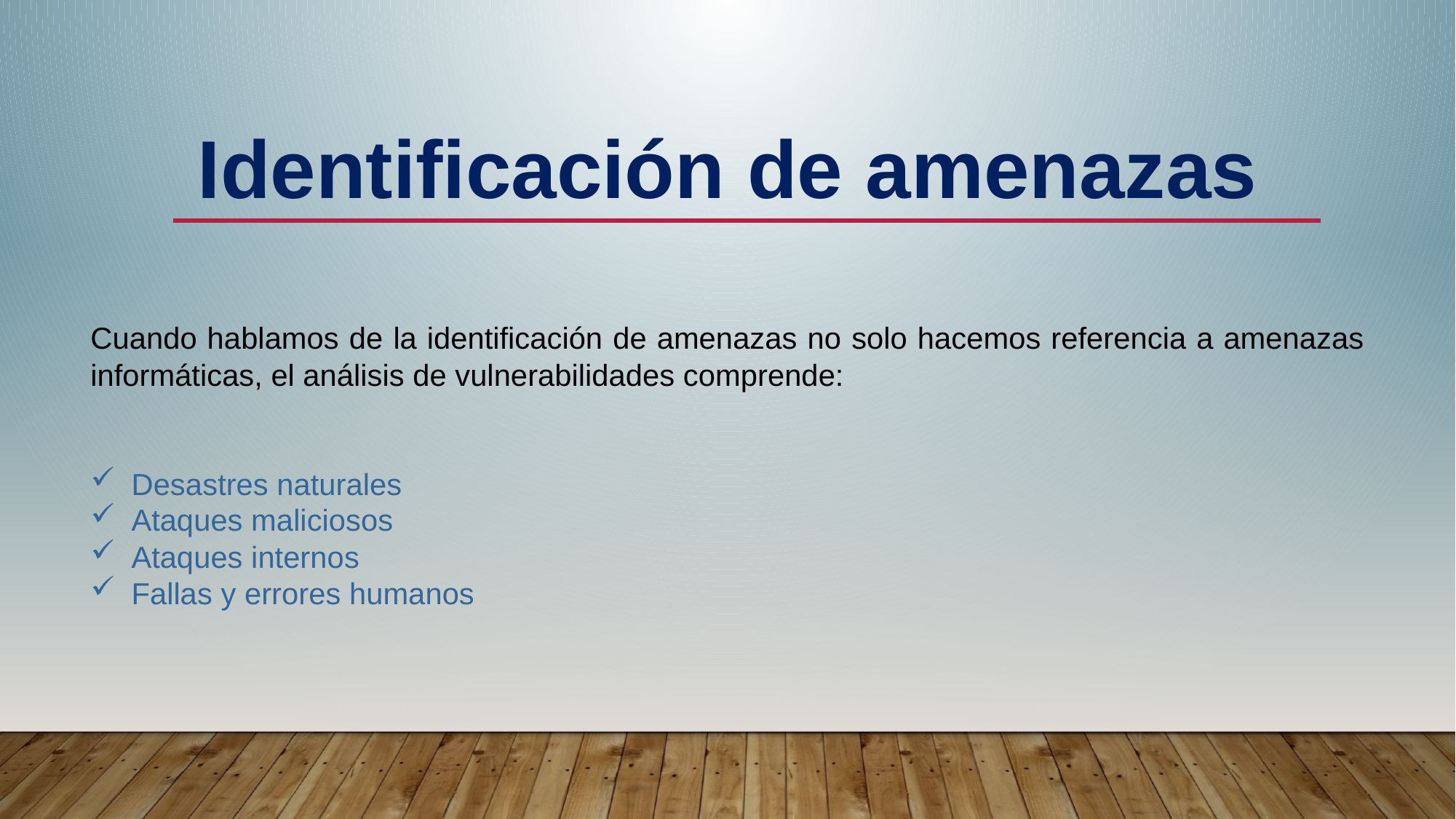

Identificación de amenazas
Cuando hablamos de la identificación de amenazas no solo hacemos referencia a amenazas informáticas, el análisis de vulnerabilidades comprende:

Desastres naturales
Ataques maliciosos
Ataques internos
Fallas y errores humanos